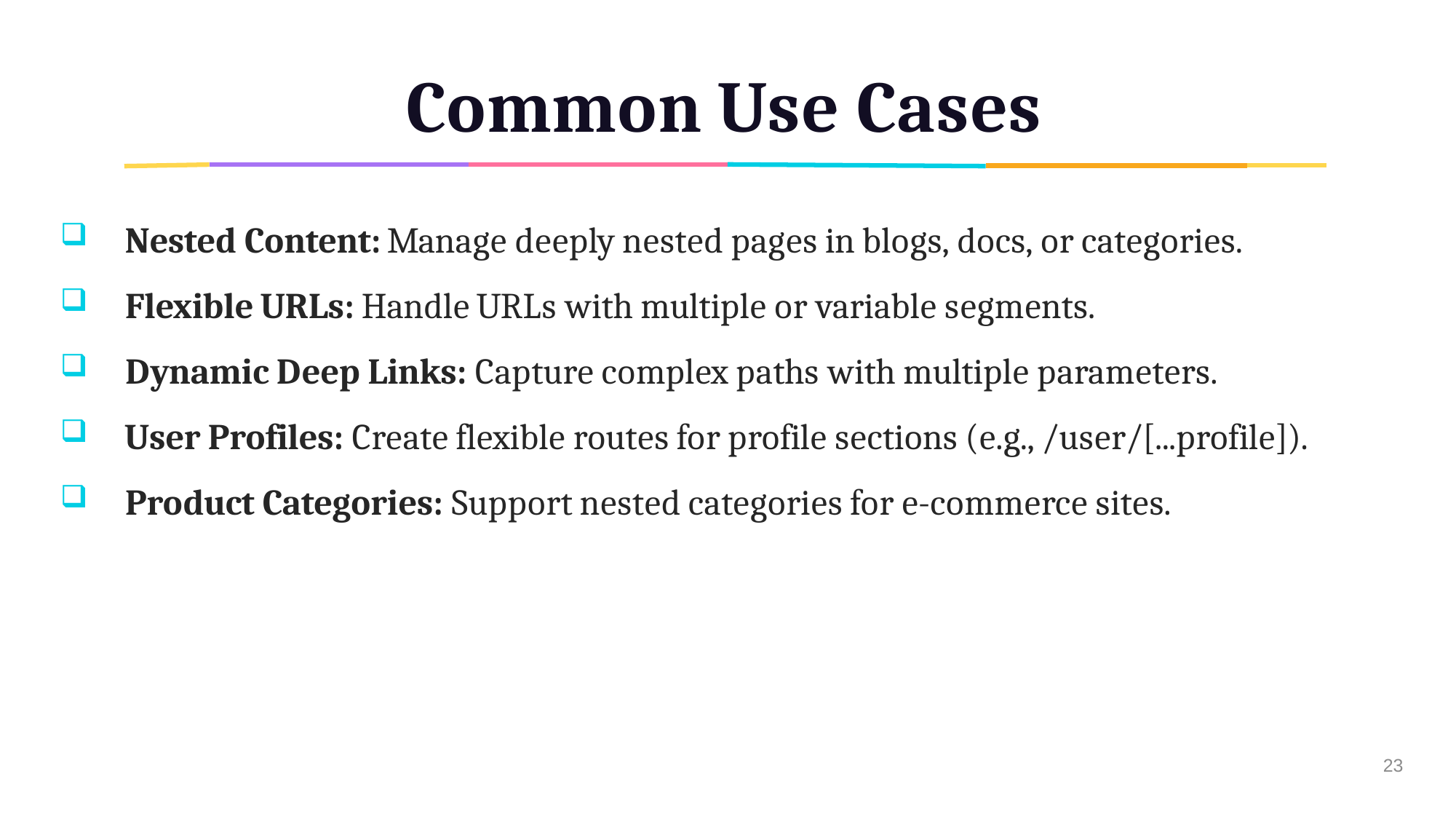

# Common Use Cases
Nested Content: Manage deeply nested pages in blogs, docs, or categories.
Flexible URLs: Handle URLs with multiple or variable segments.
Dynamic Deep Links: Capture complex paths with multiple parameters.
User Profiles: Create flexible routes for profile sections (e.g., /user/[...profile]).
Product Categories: Support nested categories for e-commerce sites.
23